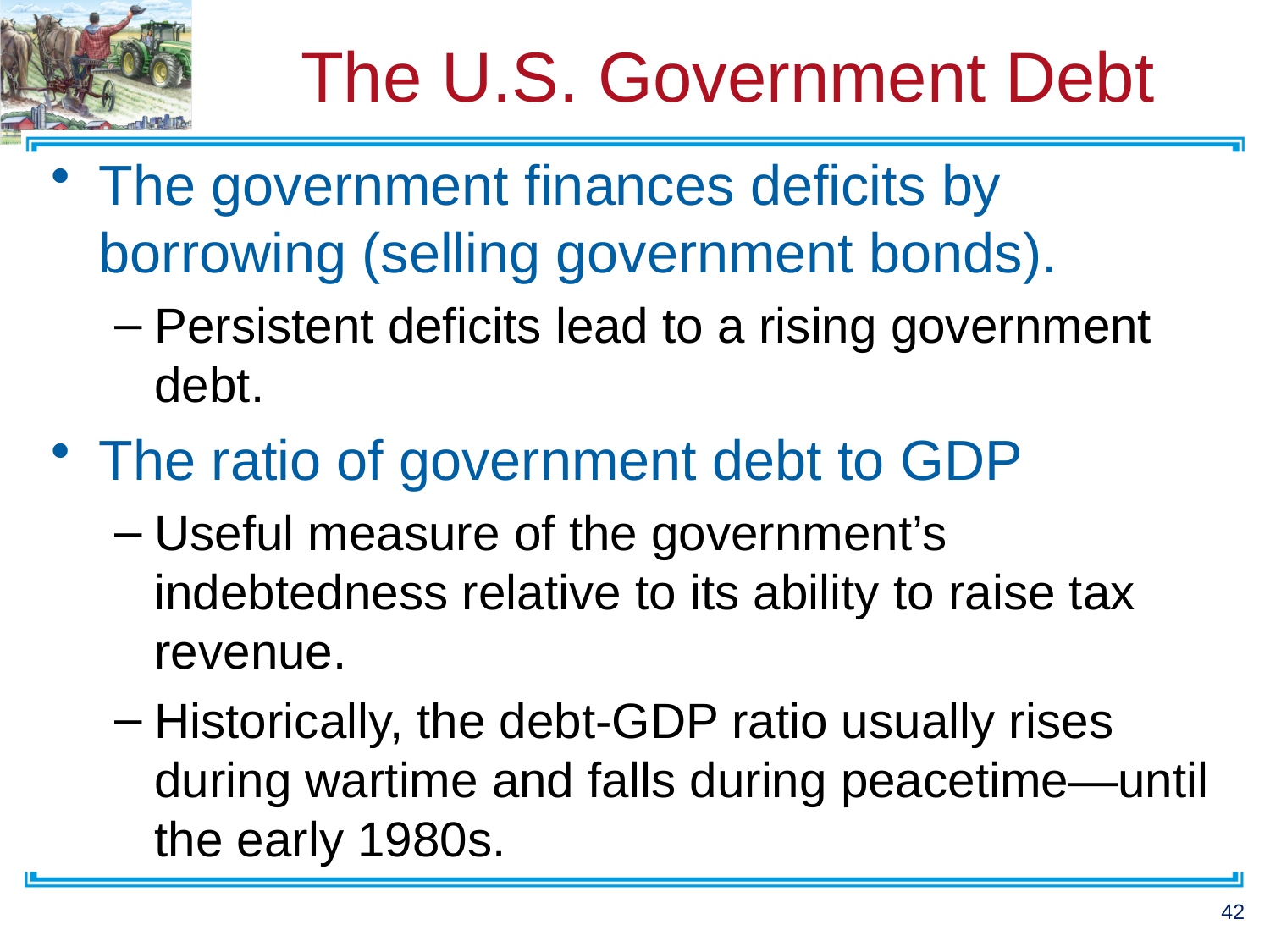

# The U.S. Government Debt
The government finances deficits by borrowing (selling government bonds).
Persistent deficits lead to a rising government debt.
The ratio of government debt to GDP
Useful measure of the government’s indebtedness relative to its ability to raise tax revenue.
Historically, the debt-GDP ratio usually rises during wartime and falls during peacetime—until the early 1980s.

42